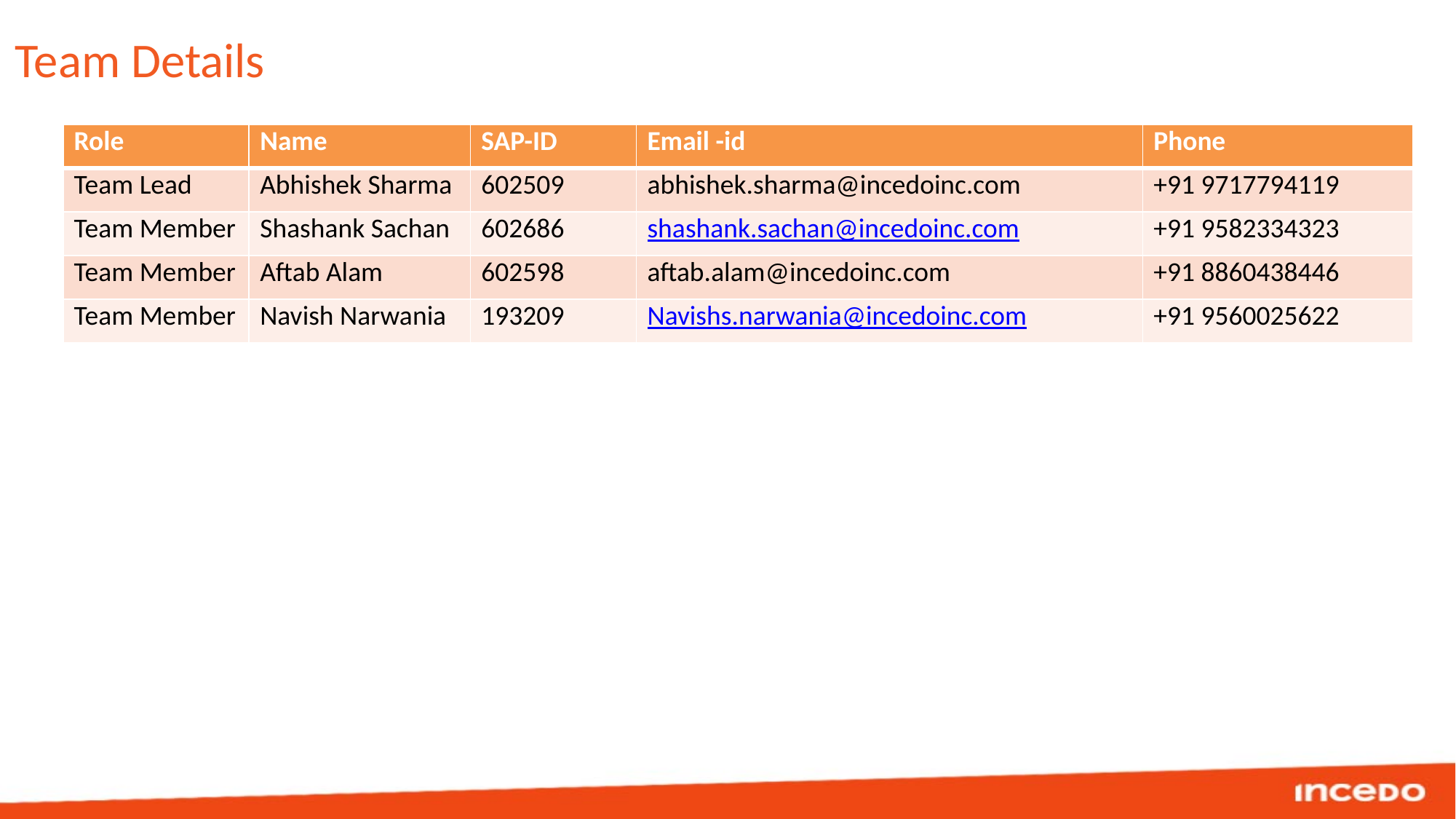

# Team Details
| Role | Name | SAP-ID | Email -id | Phone |
| --- | --- | --- | --- | --- |
| Team Lead | Abhishek Sharma | 602509 | abhishek.sharma@incedoinc.com | +91 9717794119 |
| Team Member | Shashank Sachan | 602686 | shashank.sachan@incedoinc.com | +91 9582334323 |
| Team Member | Aftab Alam | 602598 | aftab.alam@incedoinc.com | +91 8860438446 |
| Team Member | Navish Narwania | 193209 | Navishs.narwania@incedoinc.com | +91 9560025622 |